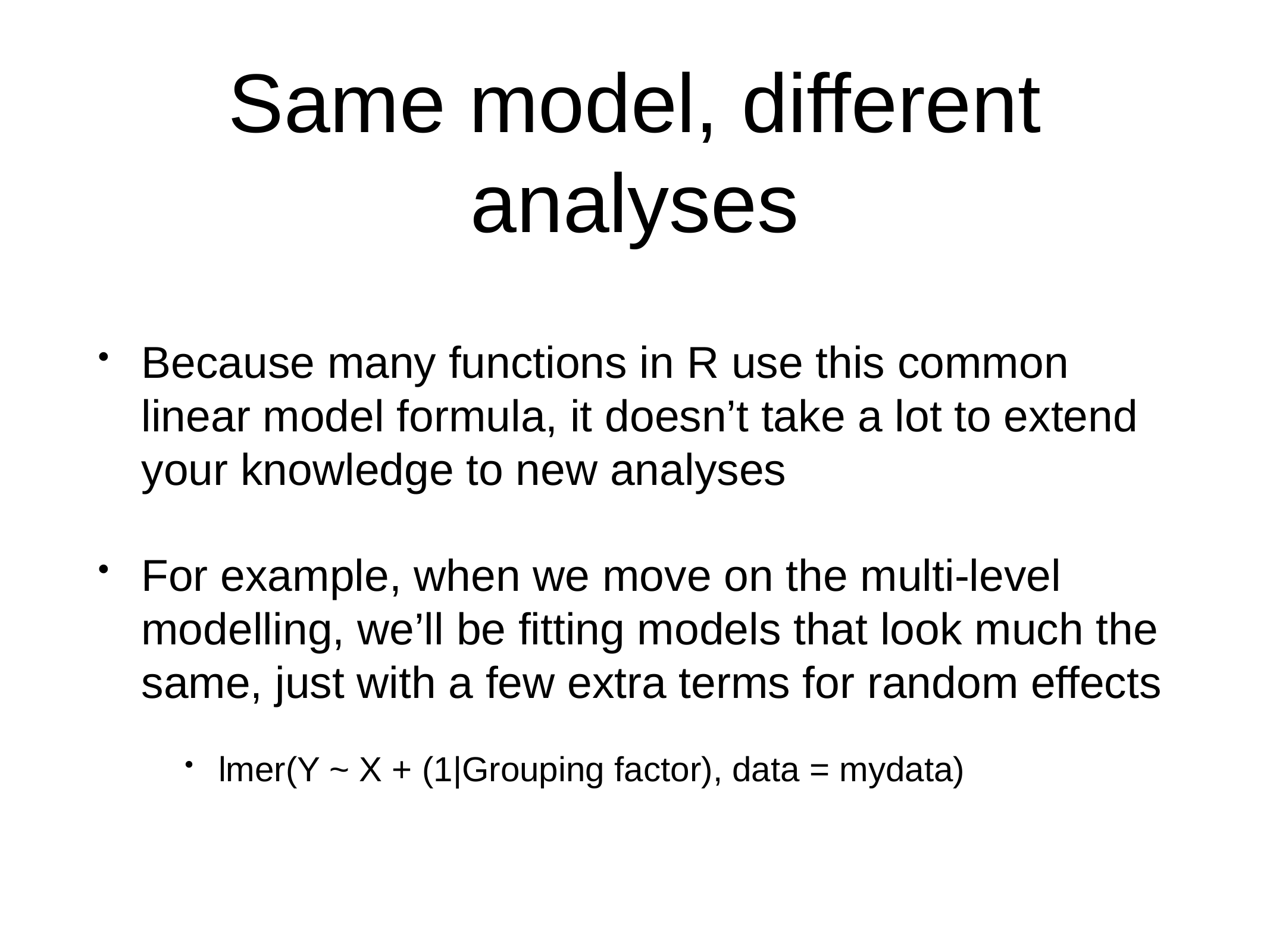

# Same model, different analyses
Because many functions in R use this common linear model formula, it doesn’t take a lot to extend your knowledge to new analyses
For example, when we move on the multi-level modelling, we’ll be fitting models that look much the same, just with a few extra terms for random effects
lmer(Y ~ X + (1|Grouping factor), data = mydata)